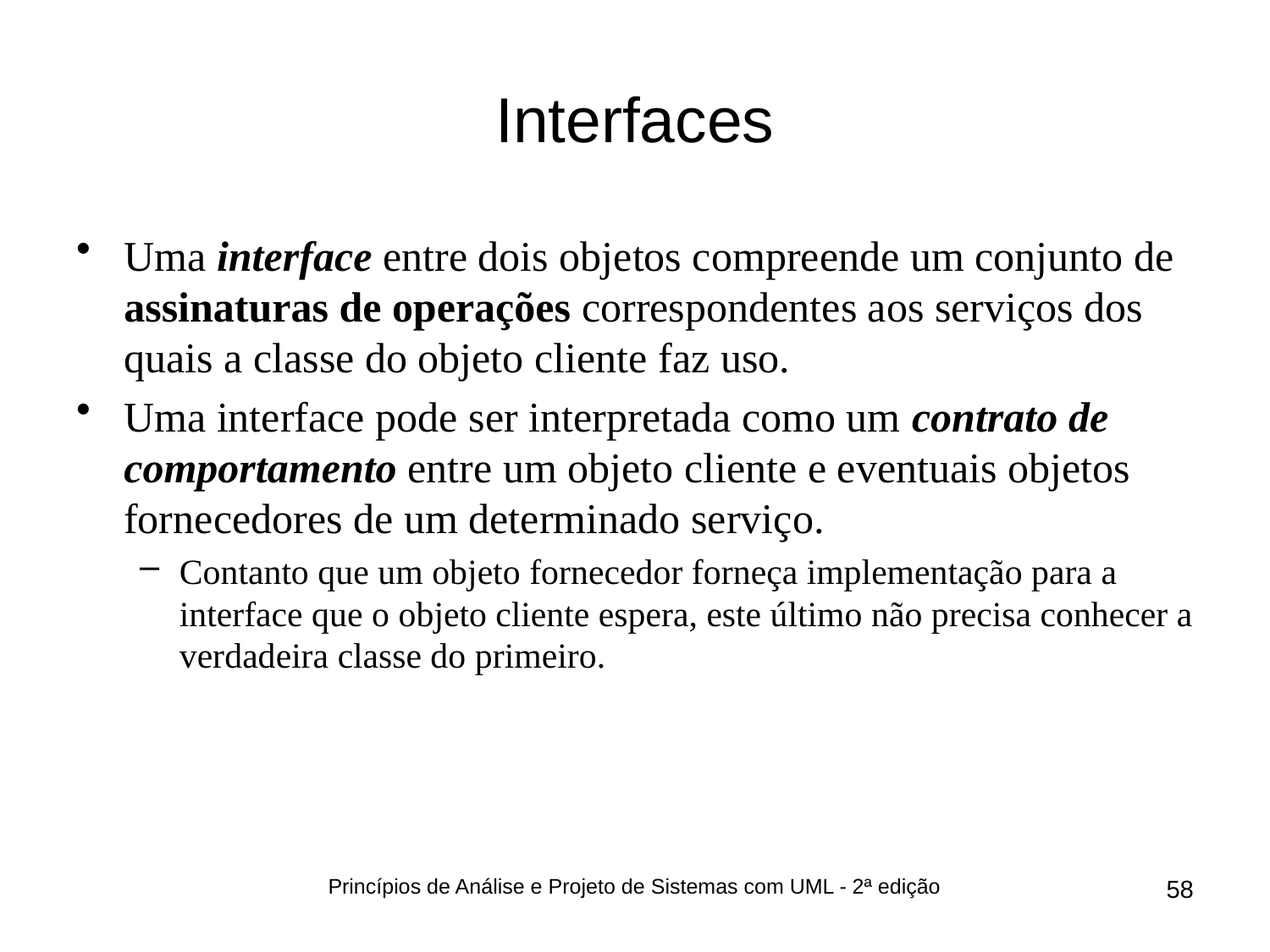

Interfaces
Uma interface entre dois objetos compreende um conjunto de assinaturas de operações correspondentes aos serviços dos quais a classe do objeto cliente faz uso.
Uma interface pode ser interpretada como um contrato de comportamento entre um objeto cliente e eventuais objetos fornecedores de um determinado serviço.
Contanto que um objeto fornecedor forneça implementação para a interface que o objeto cliente espera, este último não precisa conhecer a verdadeira classe do primeiro.
Princípios de Análise e Projeto de Sistemas com UML - 2ª edição
58